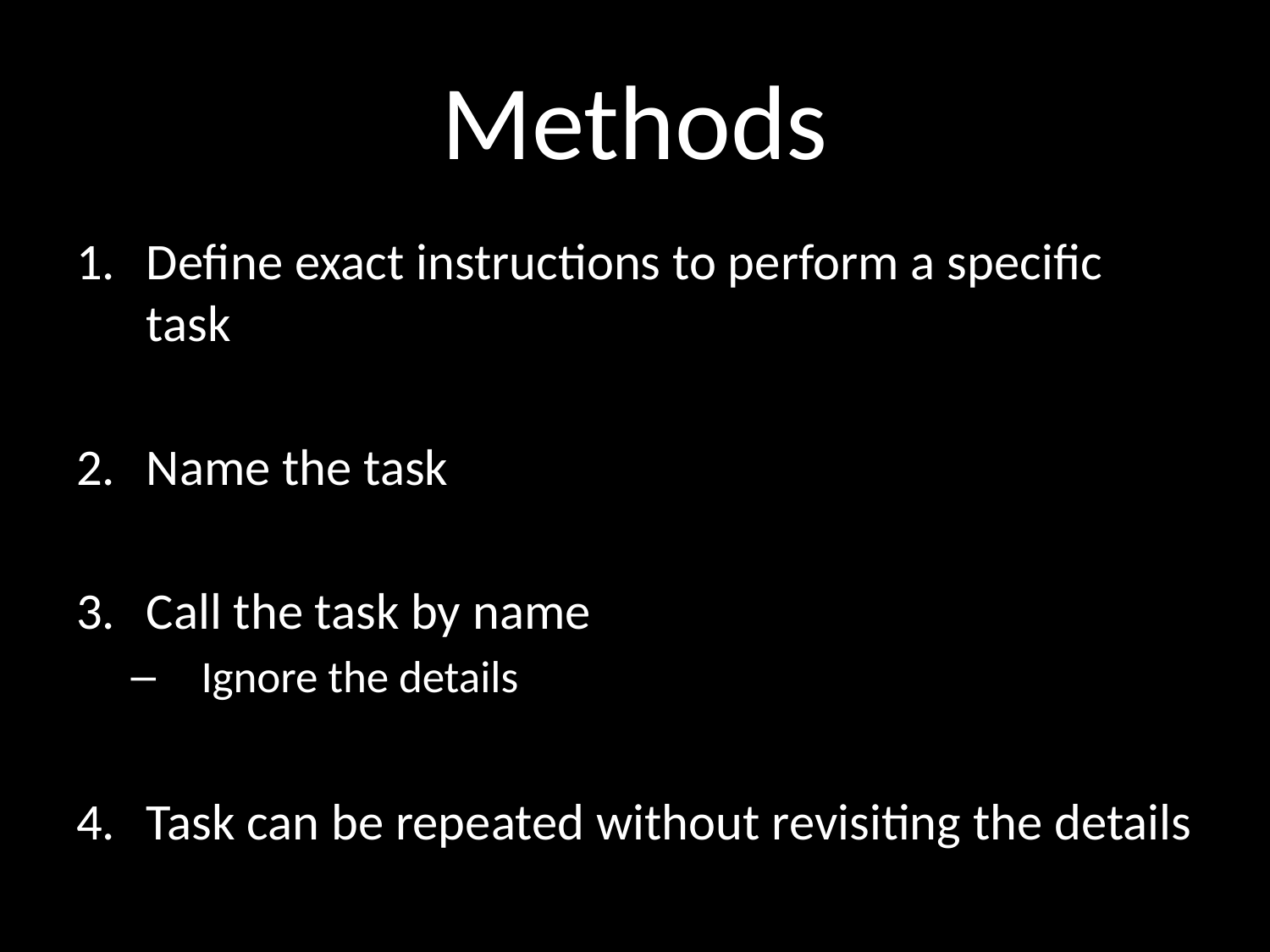

# Methods
Define exact instructions to perform a specific task

Name the task

Call the task by name
Ignore the details

Task can be repeated without revisiting the details